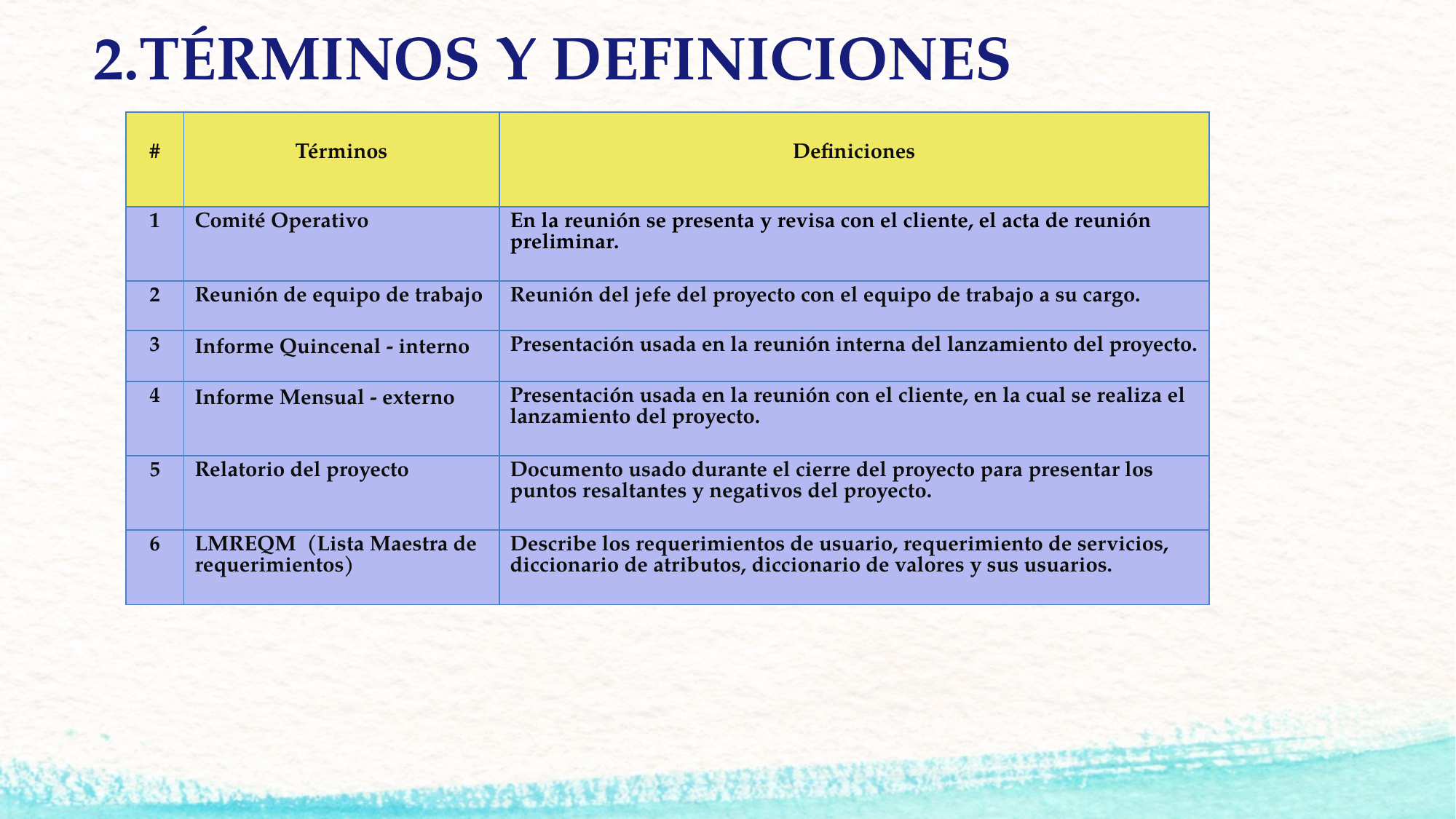

2.TÉRMINOS Y DEFINICIONES
| # | Términos | Definiciones |
| --- | --- | --- |
| 1 | Comité Operativo | En la reunión se presenta y revisa con el cliente, el acta de reunión preliminar. |
| 2 | Reunión de equipo de trabajo | Reunión del jefe del proyecto con el equipo de trabajo a su cargo. |
| 3 | Informe Quincenal - interno | Presentación usada en la reunión interna del lanzamiento del proyecto. |
| 4 | Informe Mensual - externo | Presentación usada en la reunión con el cliente, en la cual se realiza el lanzamiento del proyecto. |
| 5 | Relatorio del proyecto | Documento usado durante el cierre del proyecto para presentar los puntos resaltantes y negativos del proyecto. |
| 6 | LMREQM (Lista Maestra de requerimientos) | Describe los requerimientos de usuario, requerimiento de servicios, diccionario de atributos, diccionario de valores y sus usuarios. |